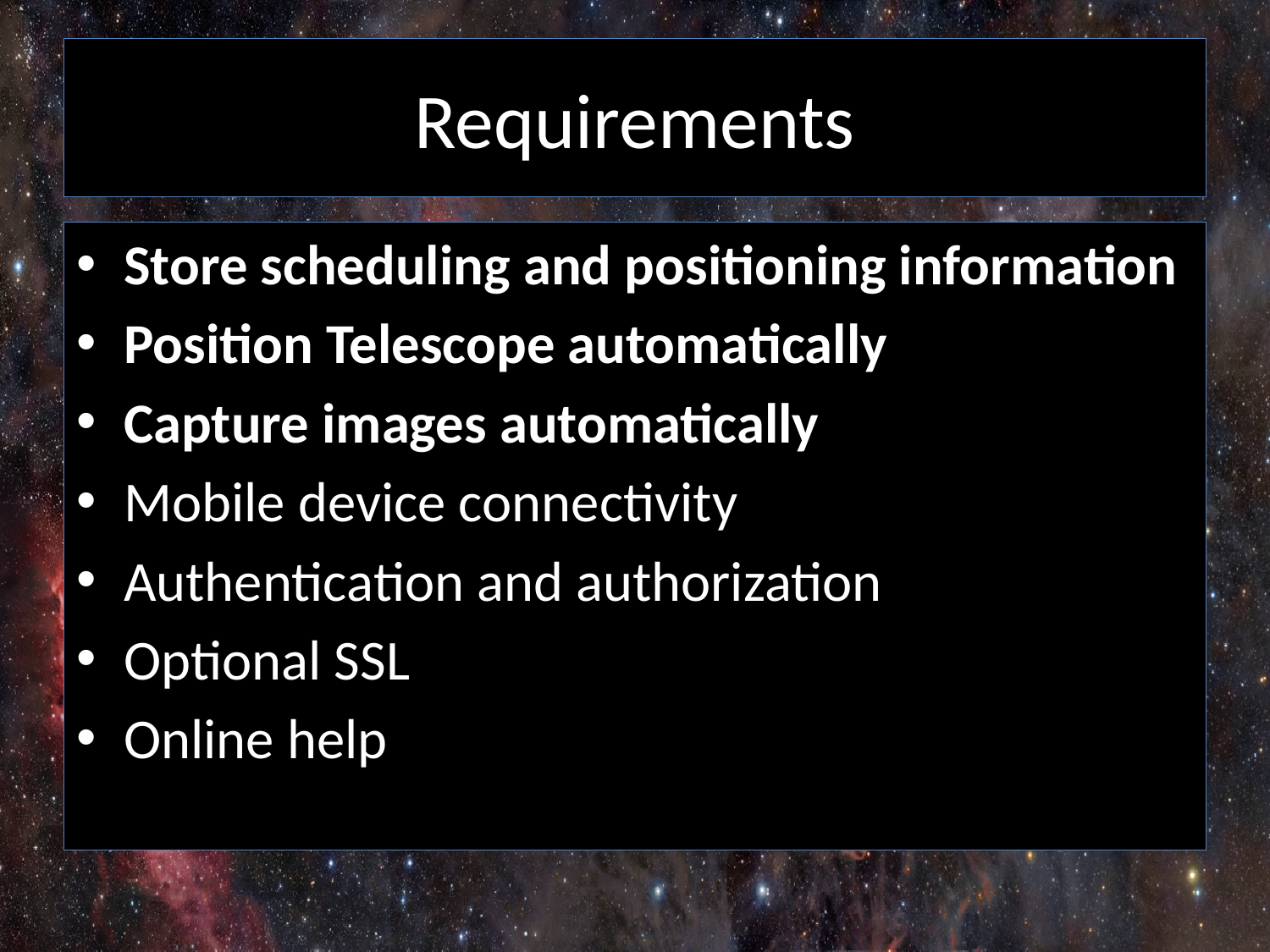

# Requirements
Store scheduling and positioning information
Position Telescope automatically
Capture images automatically
Mobile device connectivity
Authentication and authorization
Optional SSL
Online help